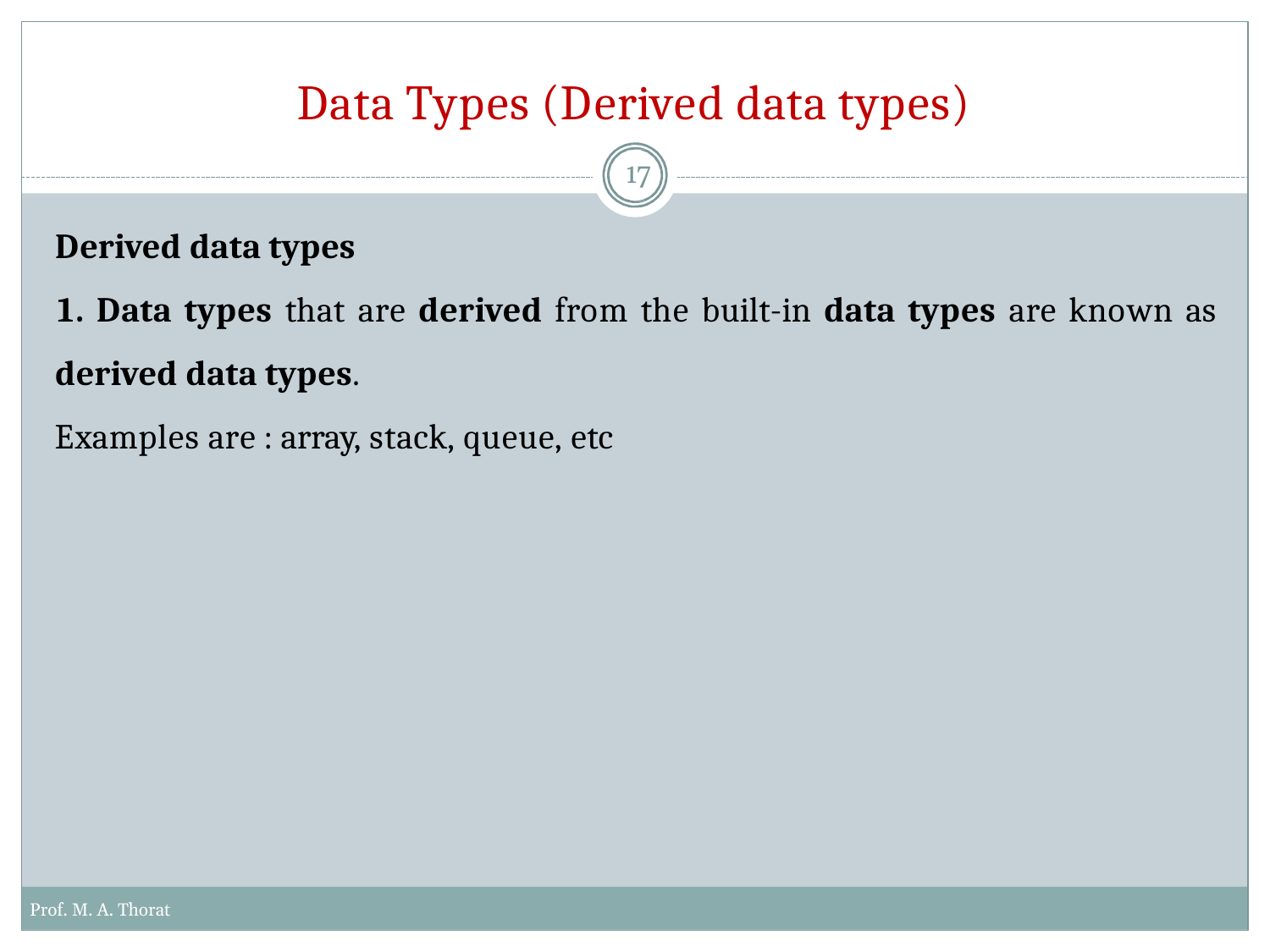

# Data Types (Derived data types)
17

Derived data types
1. Data types that are derived from the built-in data types are known as
derived data types.
Examples are : array, stack, queue, etc
Prof. M. A. Thorat